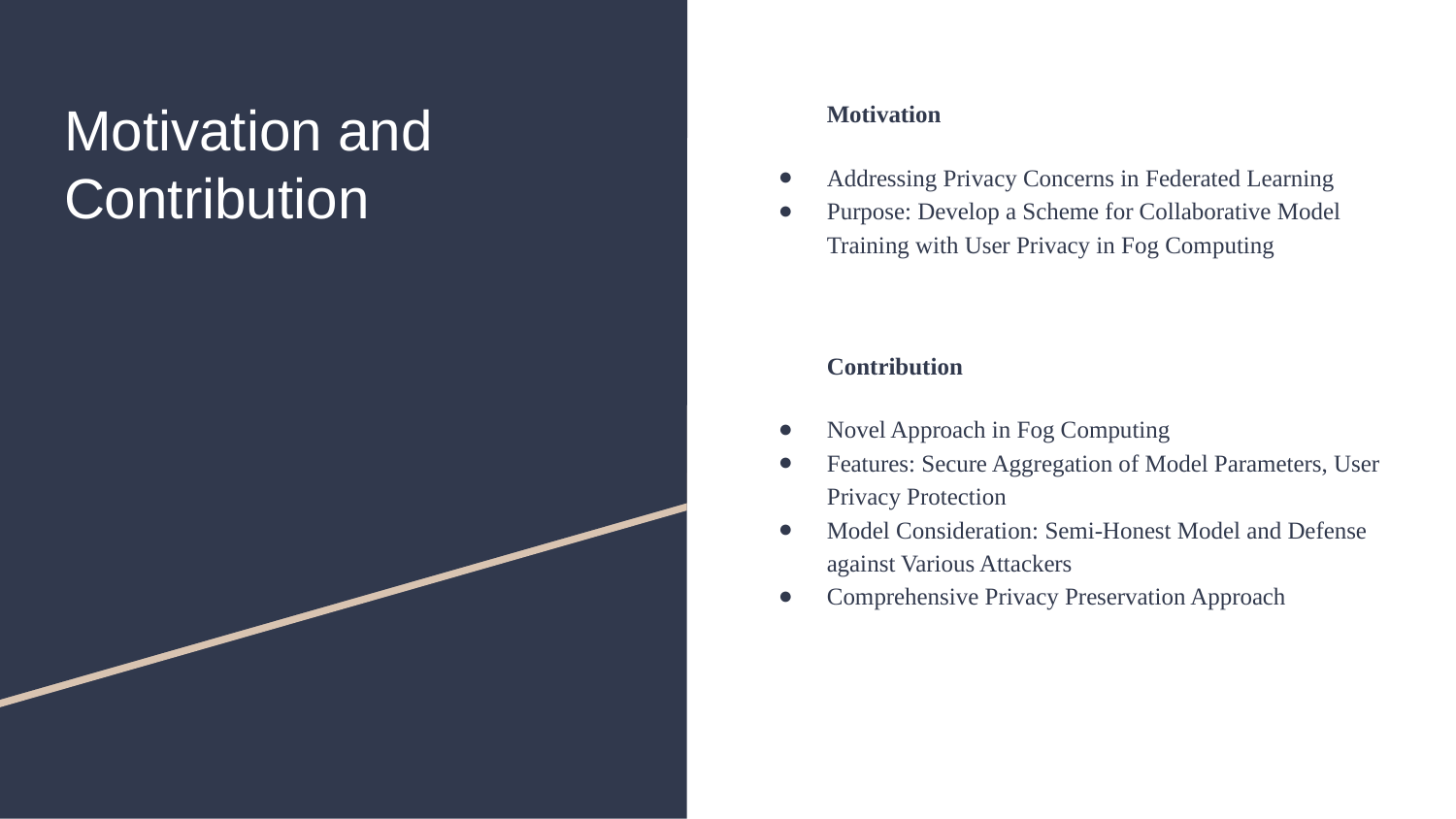

# Motivation and
Contribution
Motivation
Addressing Privacy Concerns in Federated Learning
Purpose: Develop a Scheme for Collaborative Model Training with User Privacy in Fog Computing

Contribution
Novel Approach in Fog Computing
Features: Secure Aggregation of Model Parameters, User Privacy Protection
Model Consideration: Semi-Honest Model and Defense against Various Attackers
Comprehensive Privacy Preservation Approach